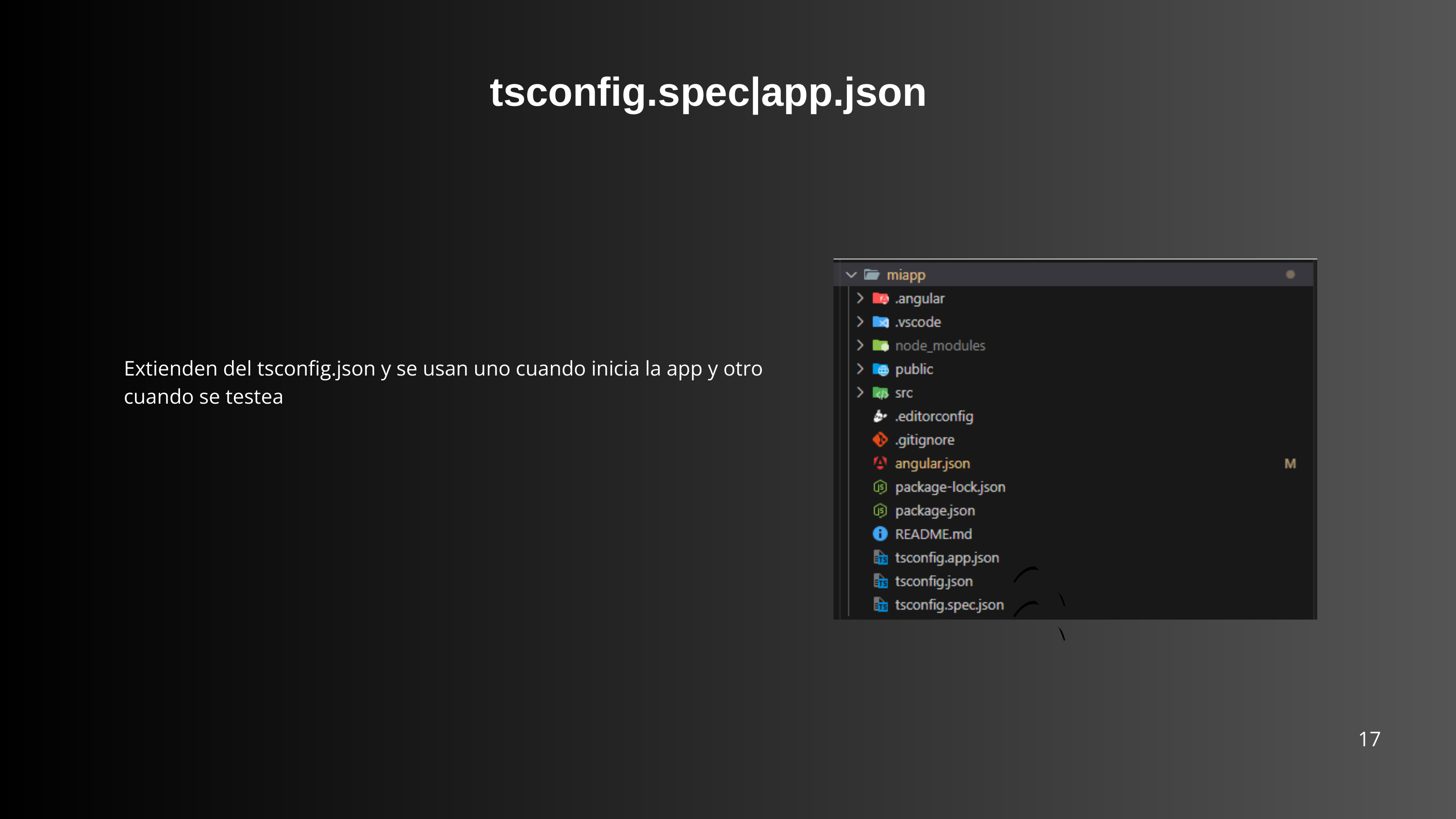

tsconfig.spec|app.json

Extienden del tsconfig.json y se usan uno cuando inicia la app y otro cuando se testea

17